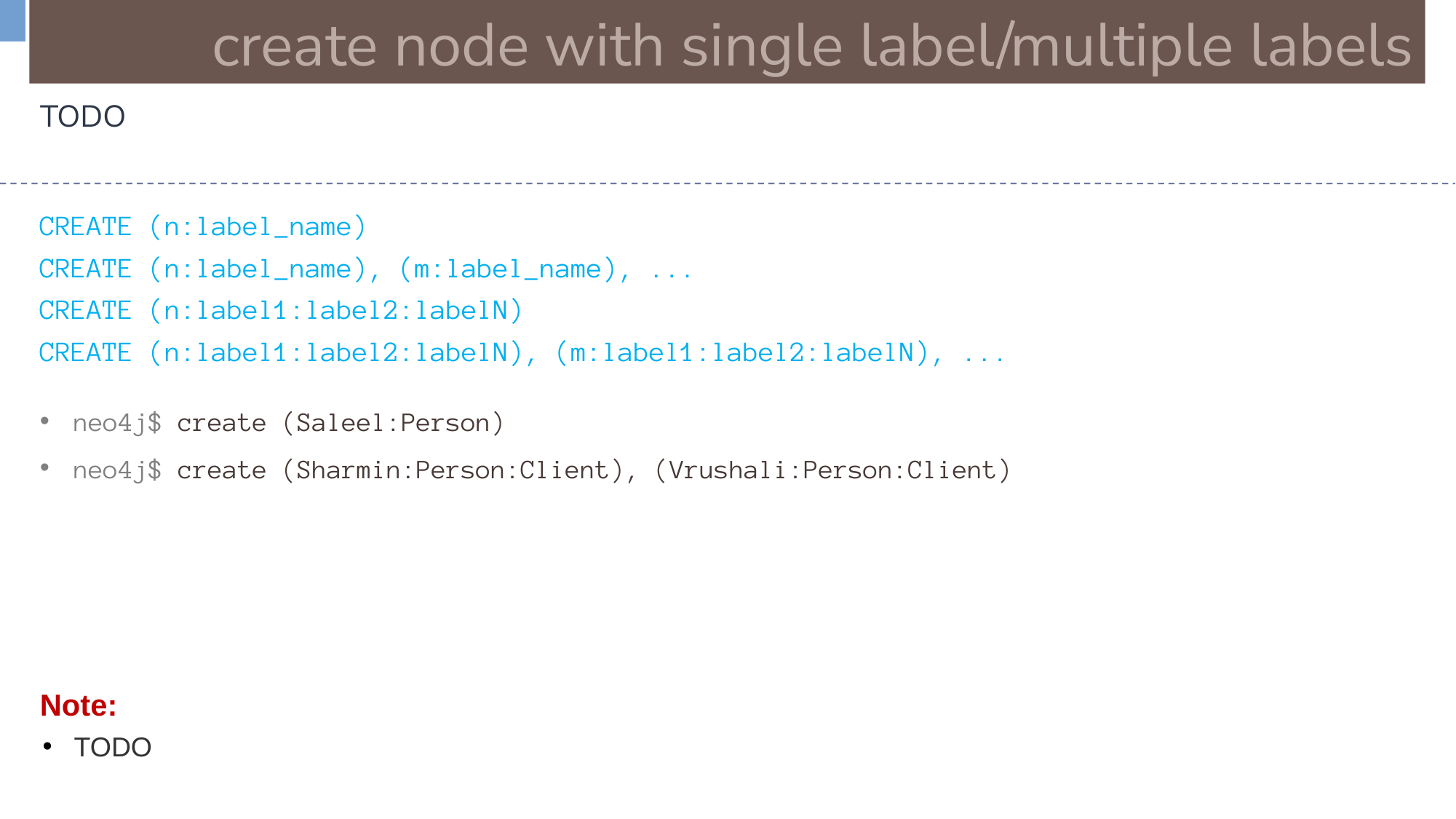

create node with single label/multiple labels
TODO

CREATE (n:label_name)

CREATE (n:label_name), (m:label_name), ...

CREATE (n:label1:label2:labelN)

CREATE (n:label1:label2:labelN), (m:label1:label2:labelN), ...
neo4j$ create (Saleel:Person)

neo4j$ create (Sharmin:Person:Client), (Vrushali:Person:Client)
Note:

TODO